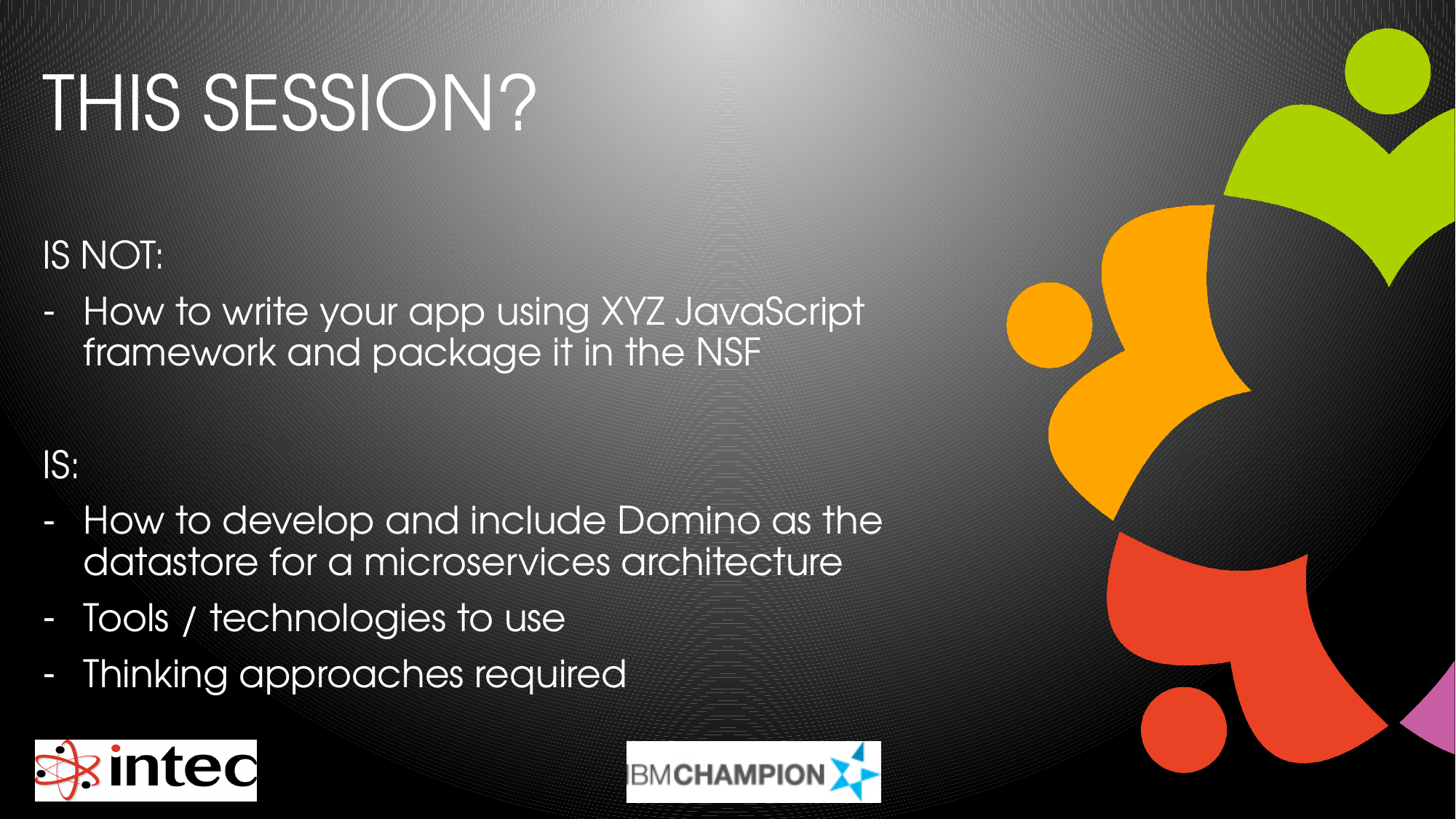

# This session?
IS NOT:
How to write your app using XYZ JavaScript framework and package it in the NSF

IS:
How to develop and include Domino as the datastore for a microservices architecture
Tools / technologies to use
Thinking approaches required